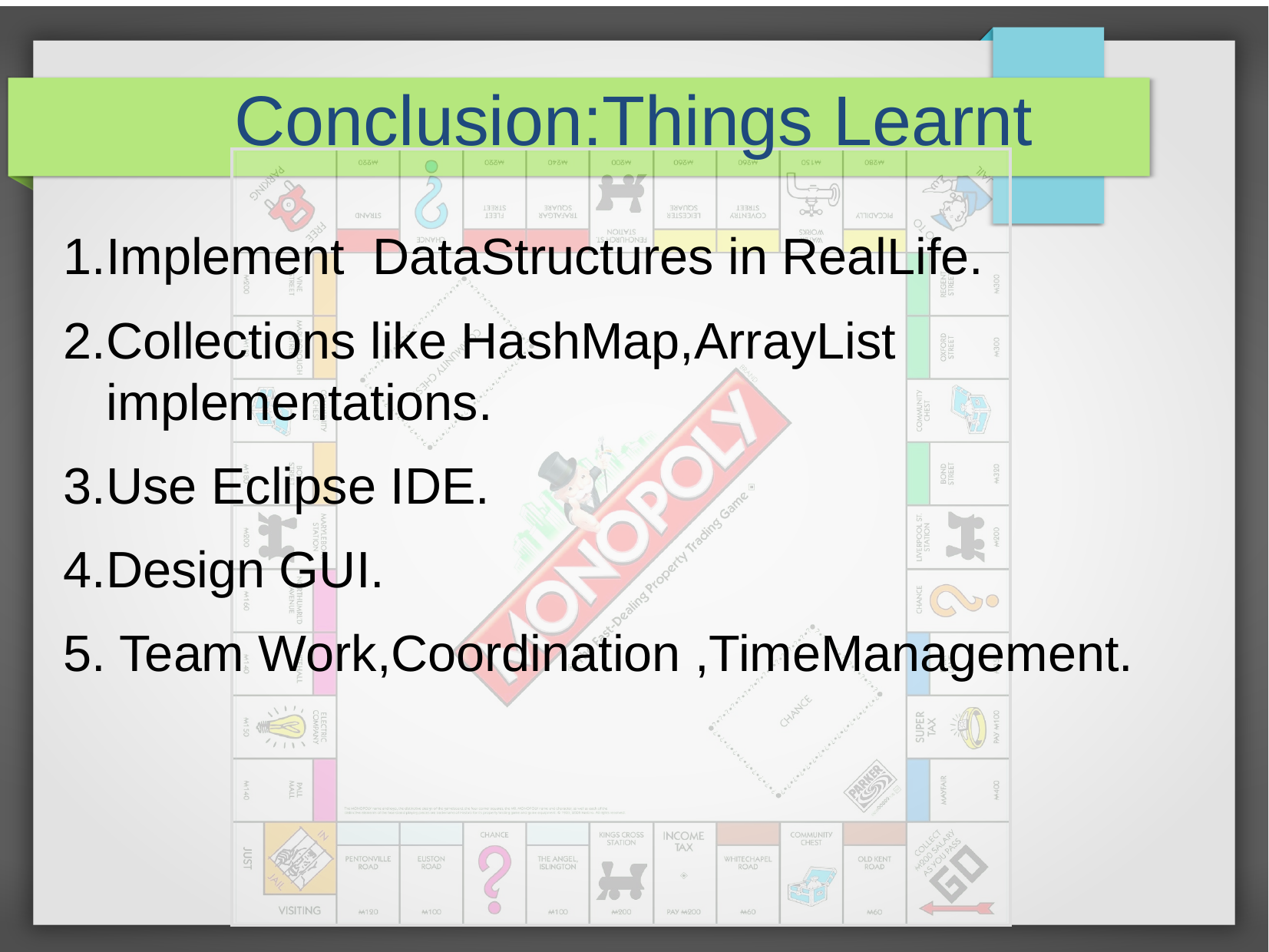

Conclusion:Things Learnt
1.Implement  DataStructures in RealLife.
2.Collections like HashMap,ArrayList implementations.
3.Use Eclipse IDE.
4.Design GUI.
5. Team Work,Coordination ,TimeManagement.

18